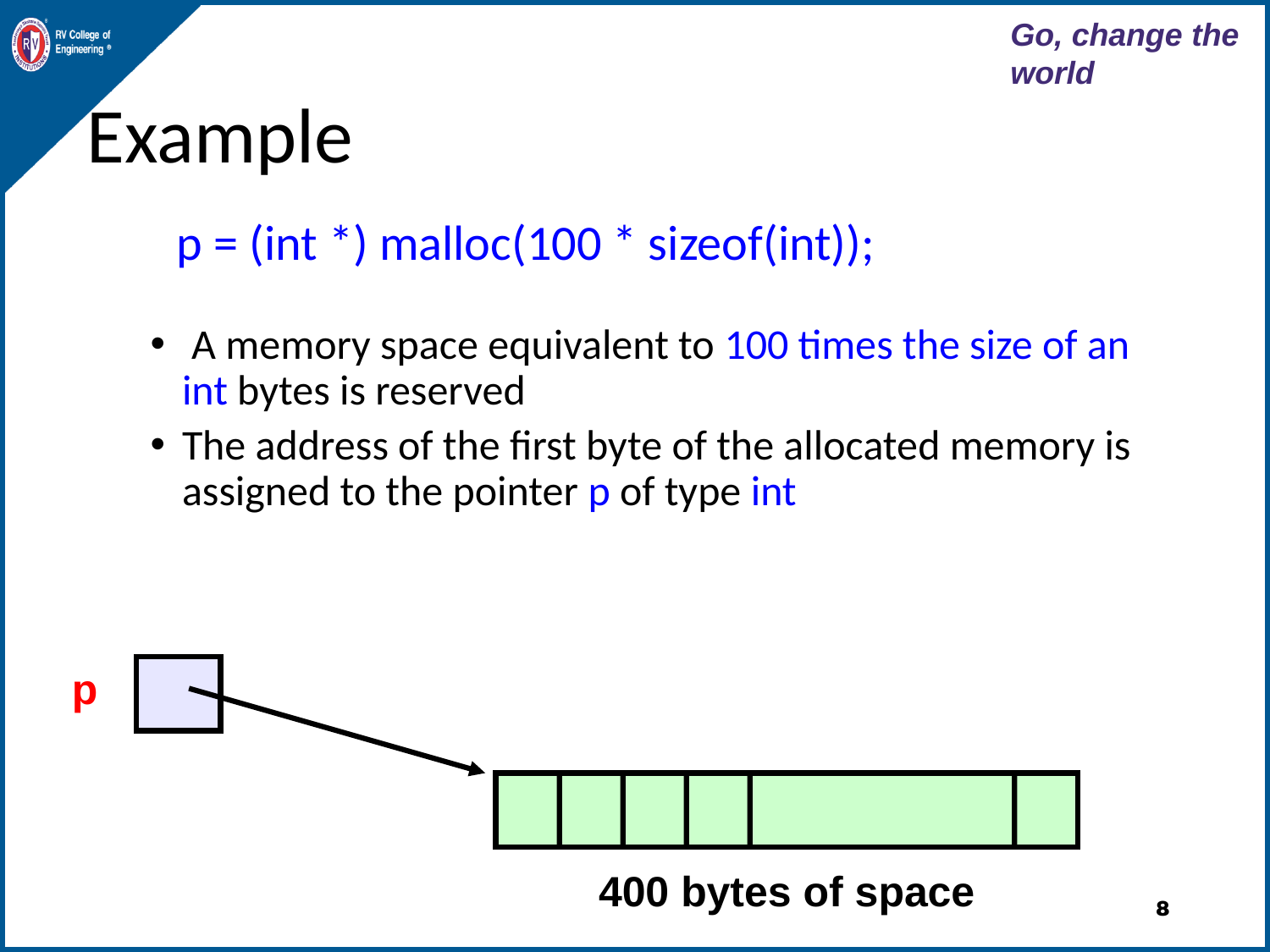

Example
        p = (int *) malloc(100 * sizeof(int));

 A memory space equivalent to 100 times the size of an int bytes is reserved
The address of the first byte of the allocated memory is assigned to the pointer p of type int
p

400 bytes of space
8